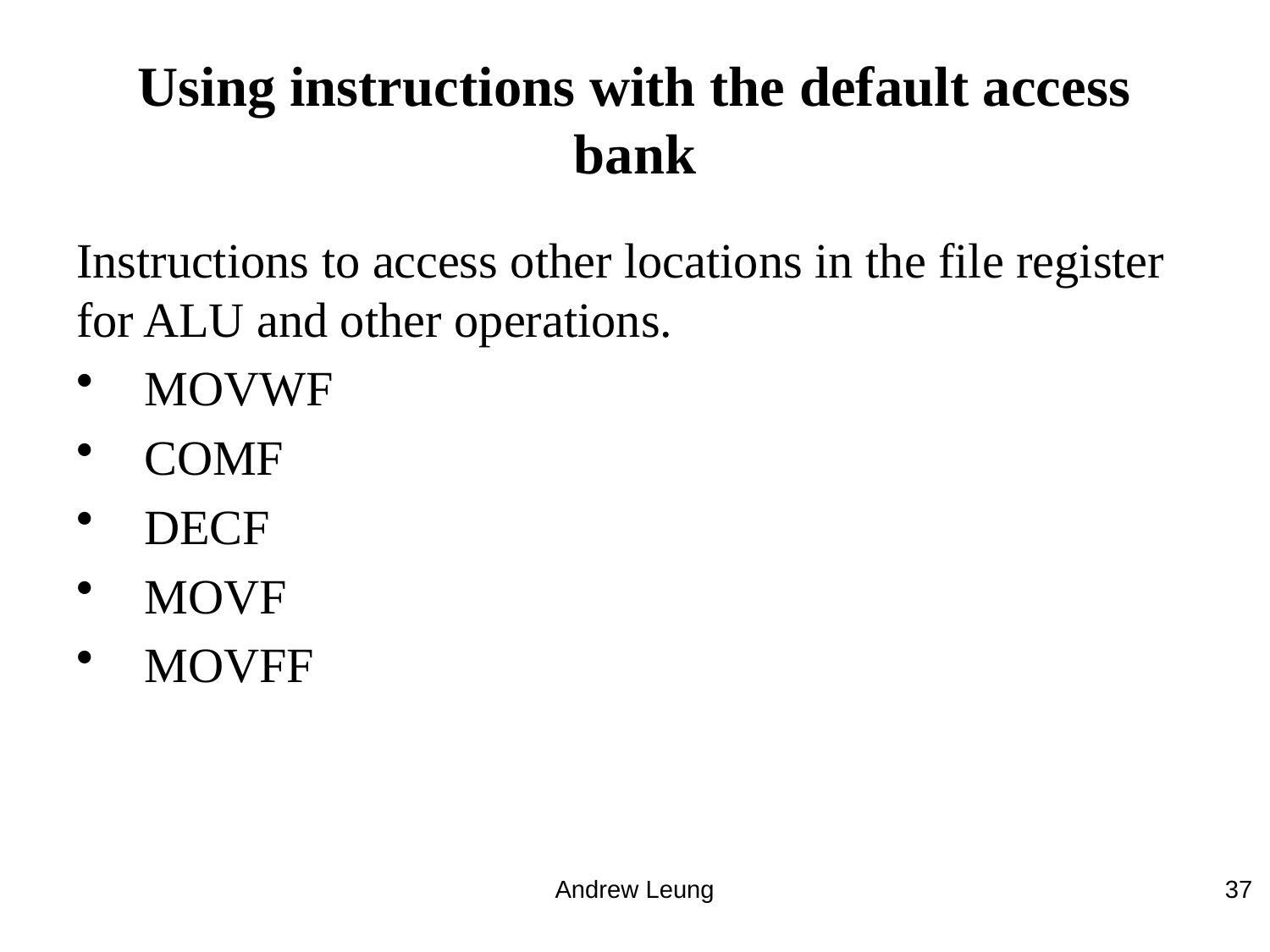

# Using instructions with the default access bank
Instructions to access other locations in the file register for ALU and other operations.
􀂁 MOVWF
􀂁 COMF
􀂁 DECF
􀂁 MOVF
􀂁 MOVFF
Andrew Leung
37